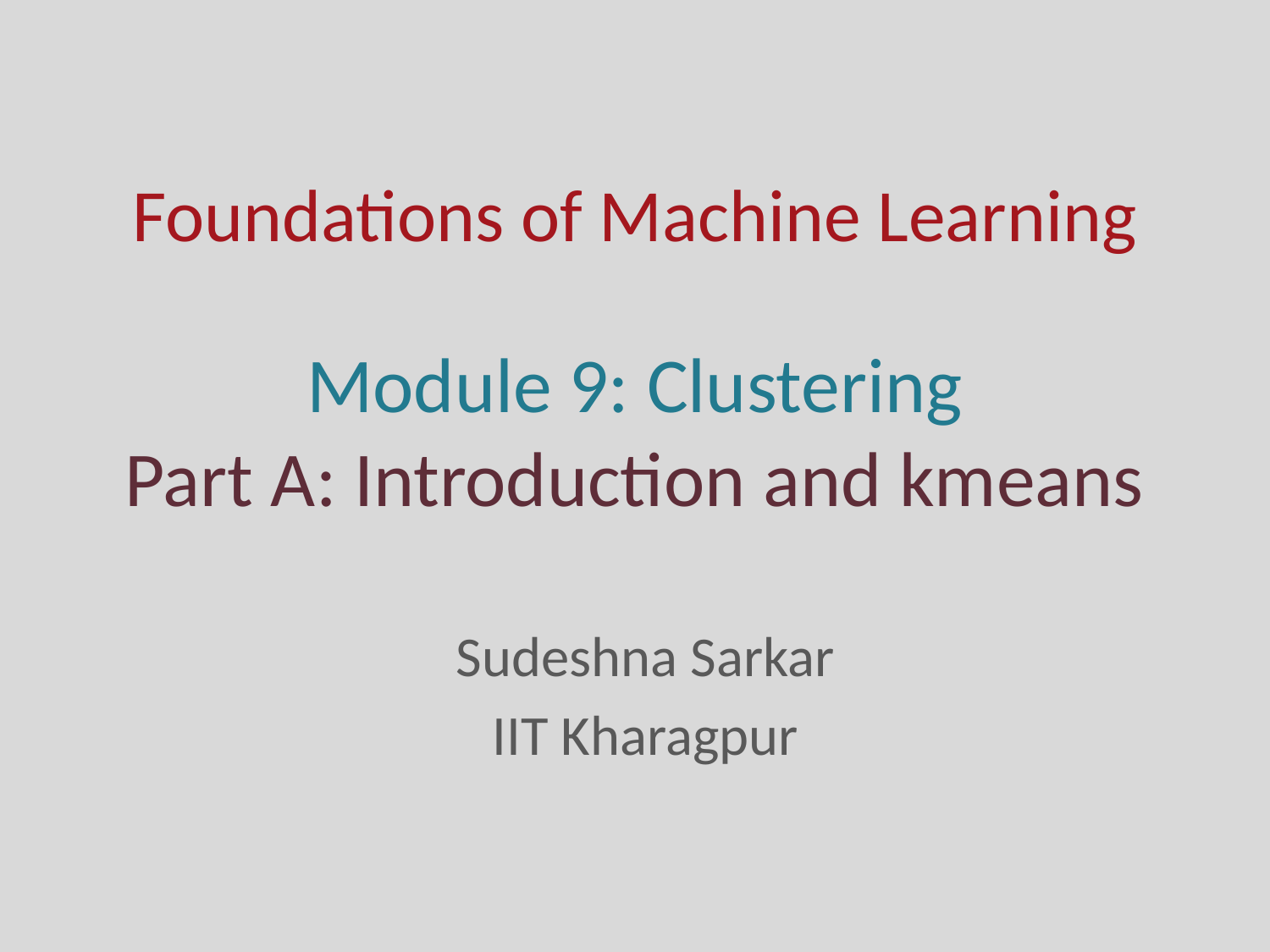

# Foundations of Machine Learning
Module 9: Clustering
Part A: Introduction and kmeans
Sudeshna Sarkar
IIT Kharagpur